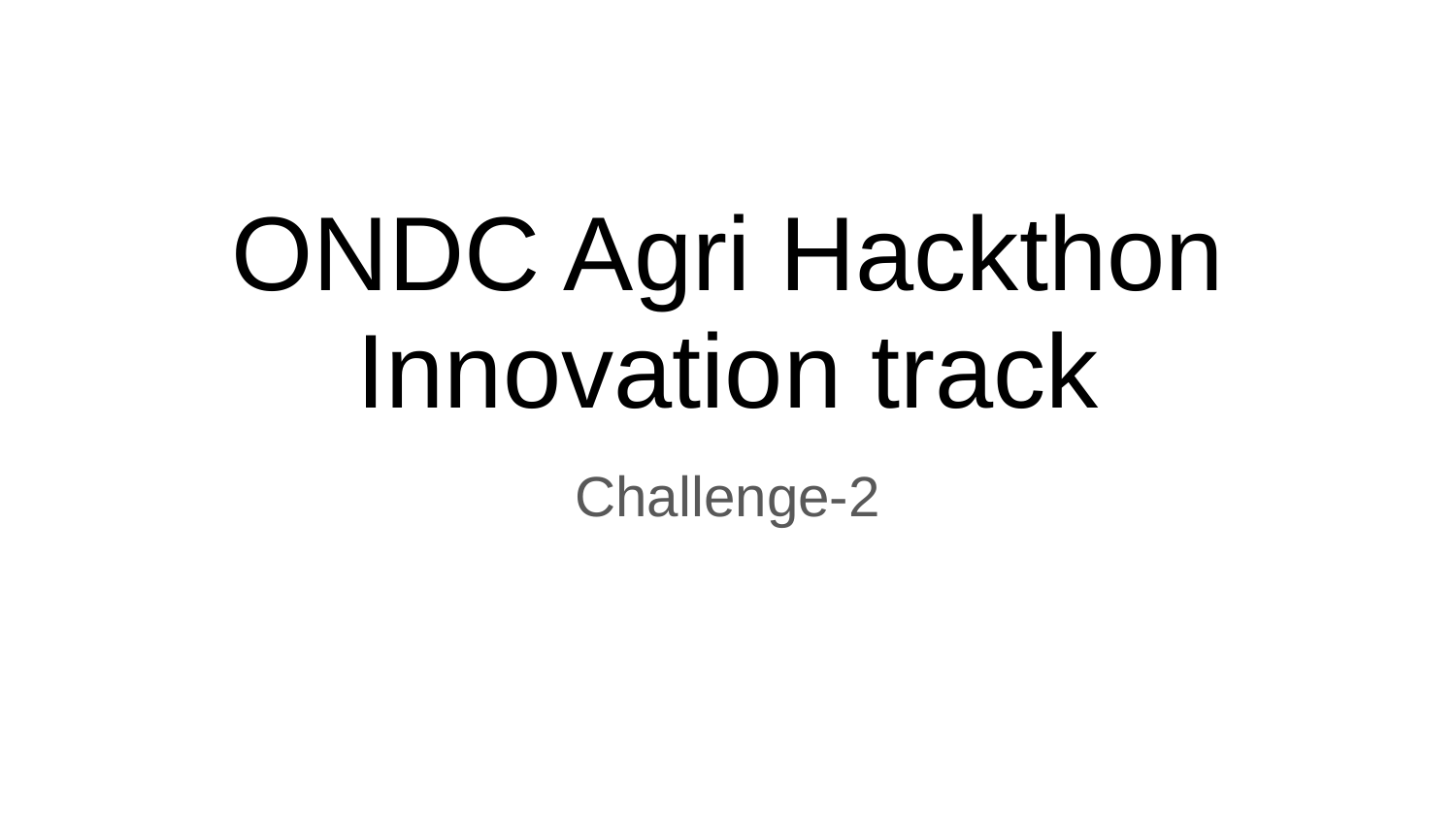

# ONDC Agri Hackthon
Innovation track
Challenge-2